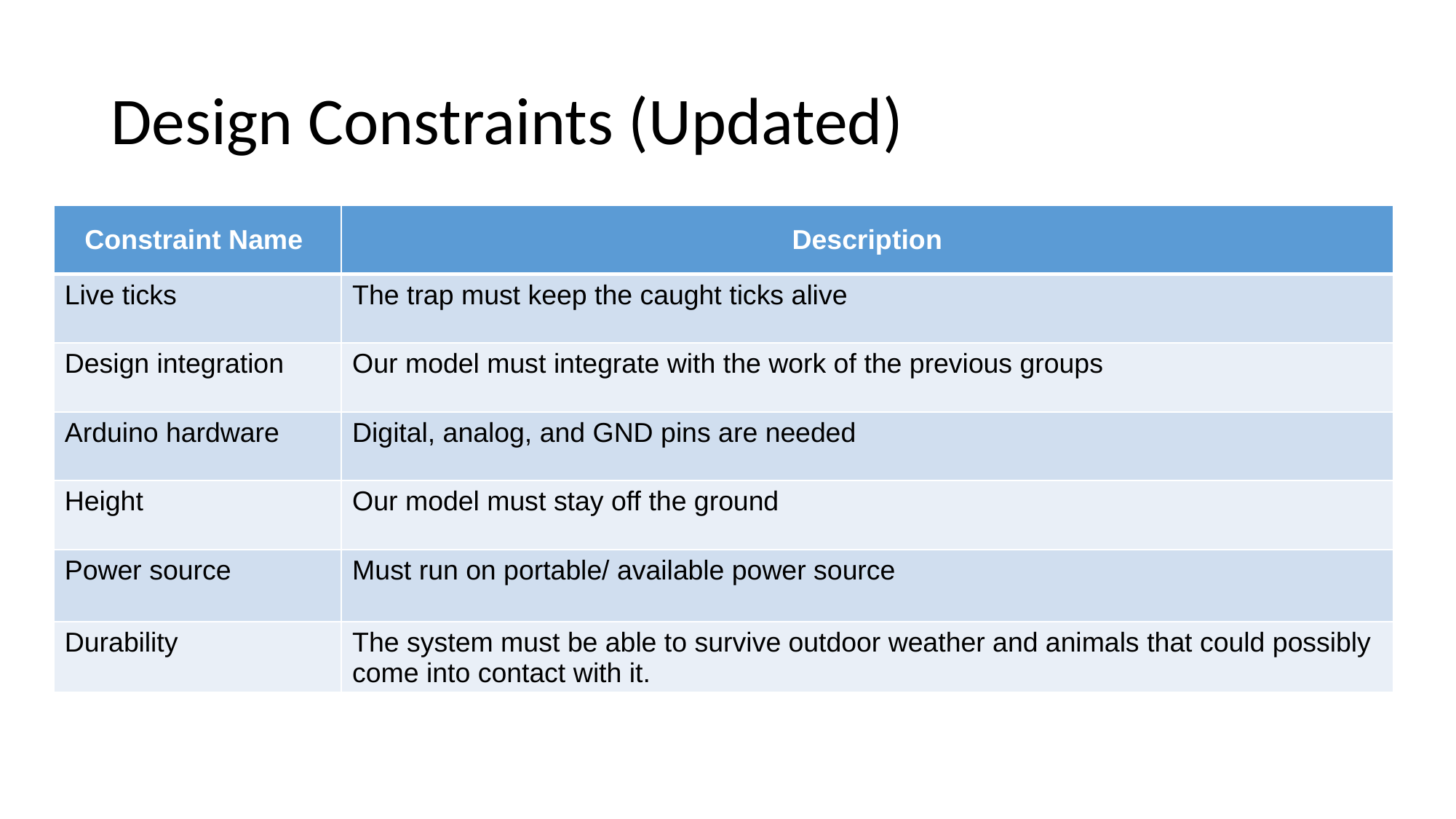

# Design Constraints (Updated)
| Constraint Name | Description |
| --- | --- |
| Live ticks | The trap must keep the caught ticks alive |
| Design integration | Our model must integrate with the work of the previous groups |
| Arduino hardware | Digital, analog, and GND pins are needed |
| Height | Our model must stay off the ground |
| Power source | Must run on portable/ available power source |
| Durability | The system must be able to survive outdoor weather and animals that could possibly come into contact with it. |